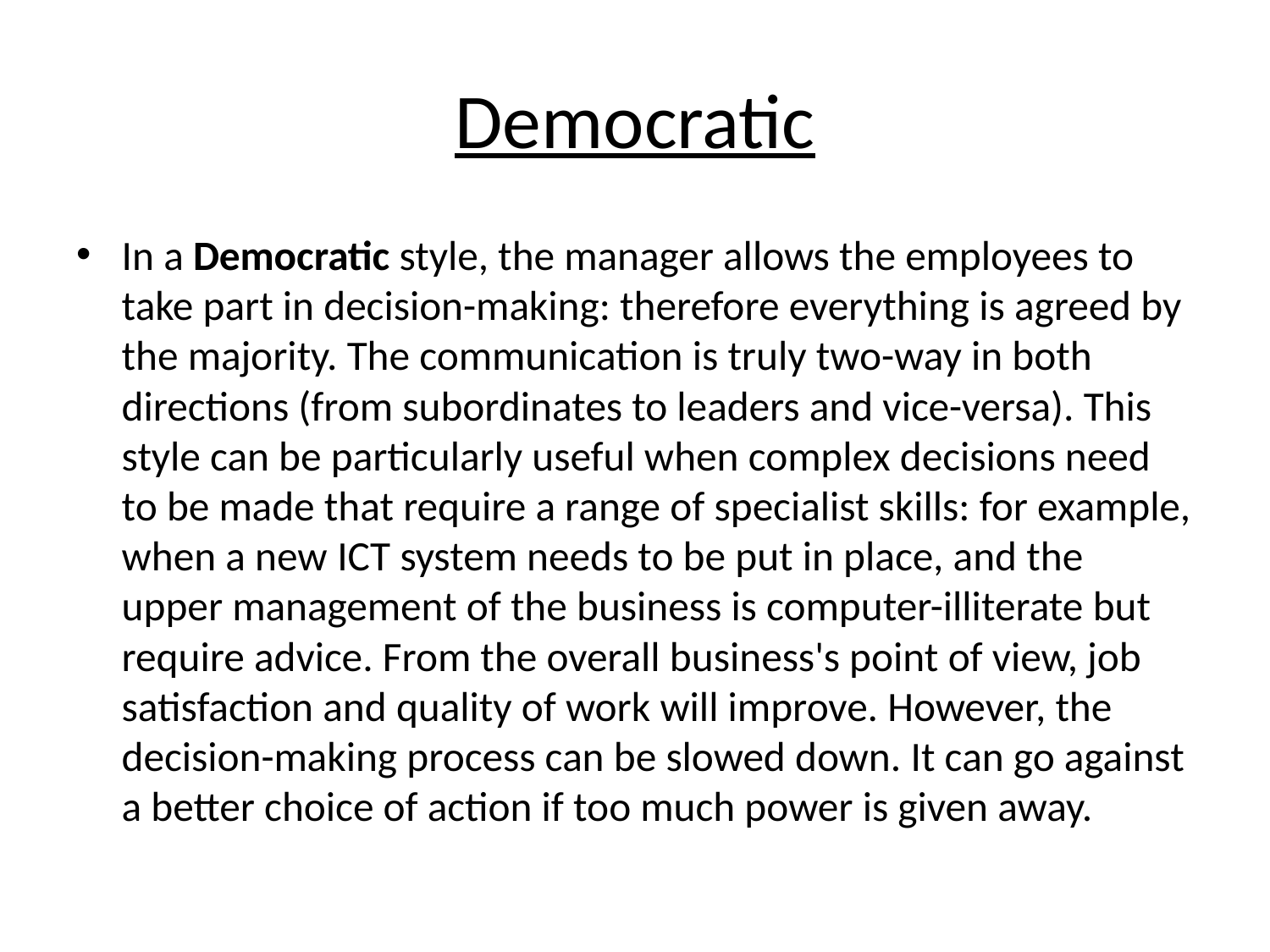

# Democratic
In a Democratic style, the manager allows the employees to take part in decision-making: therefore everything is agreed by the majority. The communication is truly two-way in both directions (from subordinates to leaders and vice-versa). This style can be particularly useful when complex decisions need to be made that require a range of specialist skills: for example, when a new ICT system needs to be put in place, and the upper management of the business is computer-illiterate but require advice. From the overall business's point of view, job satisfaction and quality of work will improve. However, the decision-making process can be slowed down. It can go against a better choice of action if too much power is given away.